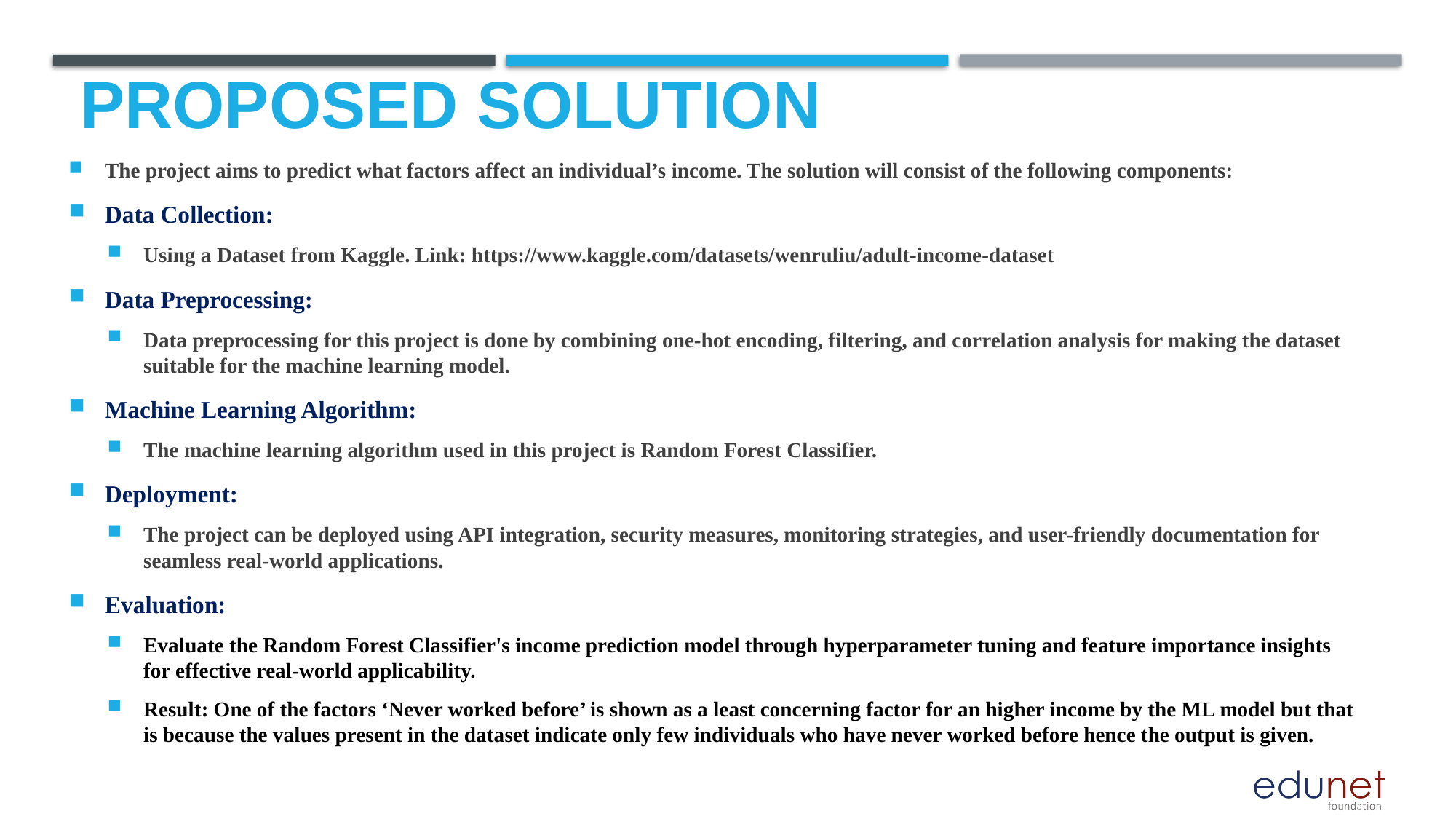

# Proposed Solution

The project aims to predict what factors affect an individual’s income. The solution will consist of the following components:
Data Collection:
Using a Dataset from Kaggle. Link: https://www.kaggle.com/datasets/wenruliu/adult-income-dataset
Data Preprocessing:
Data preprocessing for this project is done by combining one-hot encoding, filtering, and correlation analysis for making the dataset suitable for the machine learning model.
Machine Learning Algorithm:
The machine learning algorithm used in this project is Random Forest Classifier.
Deployment:
The project can be deployed using API integration, security measures, monitoring strategies, and user-friendly documentation for seamless real-world applications.
Evaluation:
Evaluate the Random Forest Classifier's income prediction model through hyperparameter tuning and feature importance insights for effective real-world applicability.
Result: One of the factors ‘Never worked before’ is shown as a least concerning factor for an higher income by the ML model but that is because the values present in the dataset indicate only few individuals who have never worked before hence the output is given.